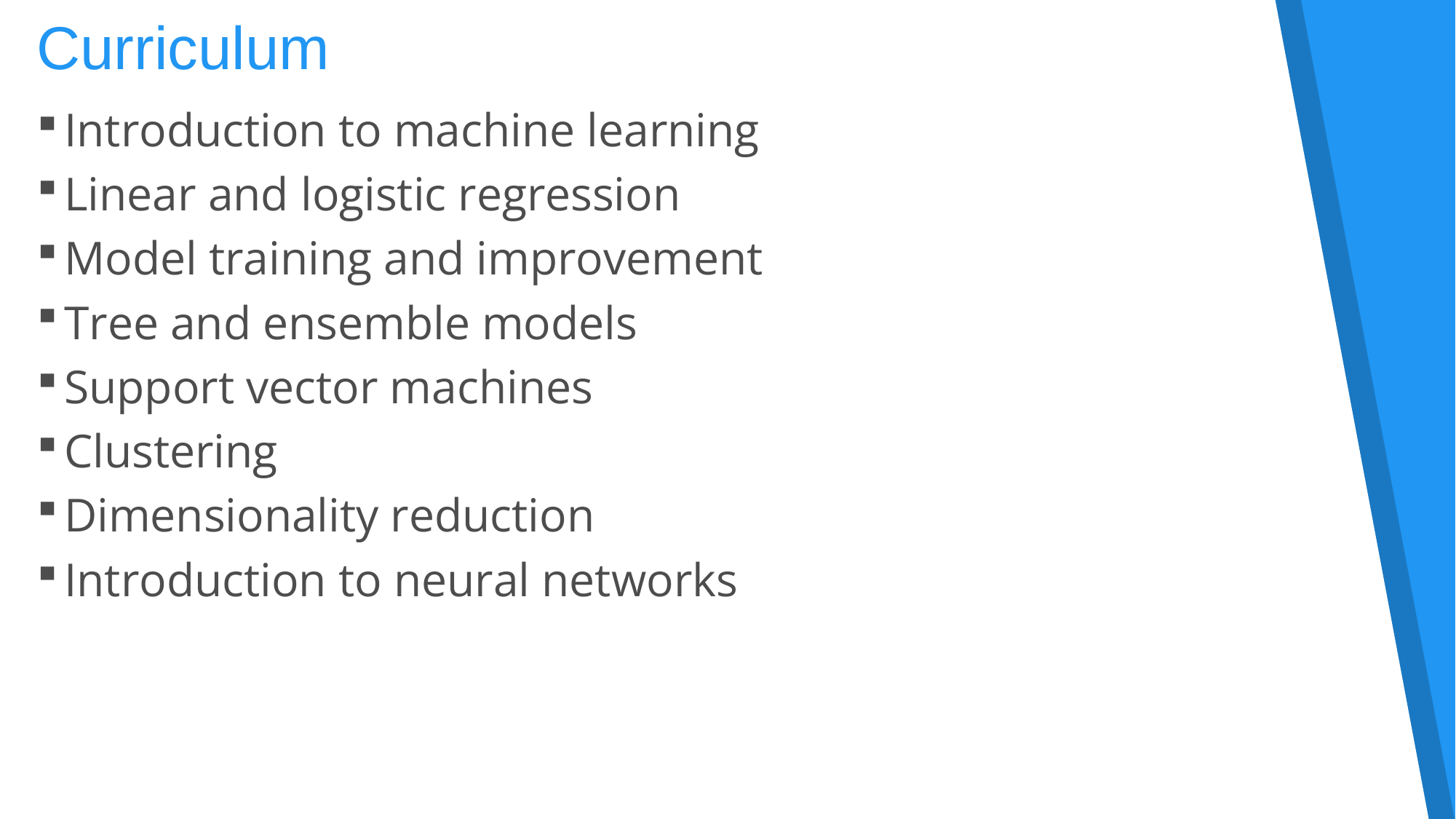

# Curriculum
Introduction to machine learning
Linear and logistic regression
Model training and improvement
Tree and ensemble models
Support vector machines
Clustering
Dimensionality reduction
Introduction to neural networks